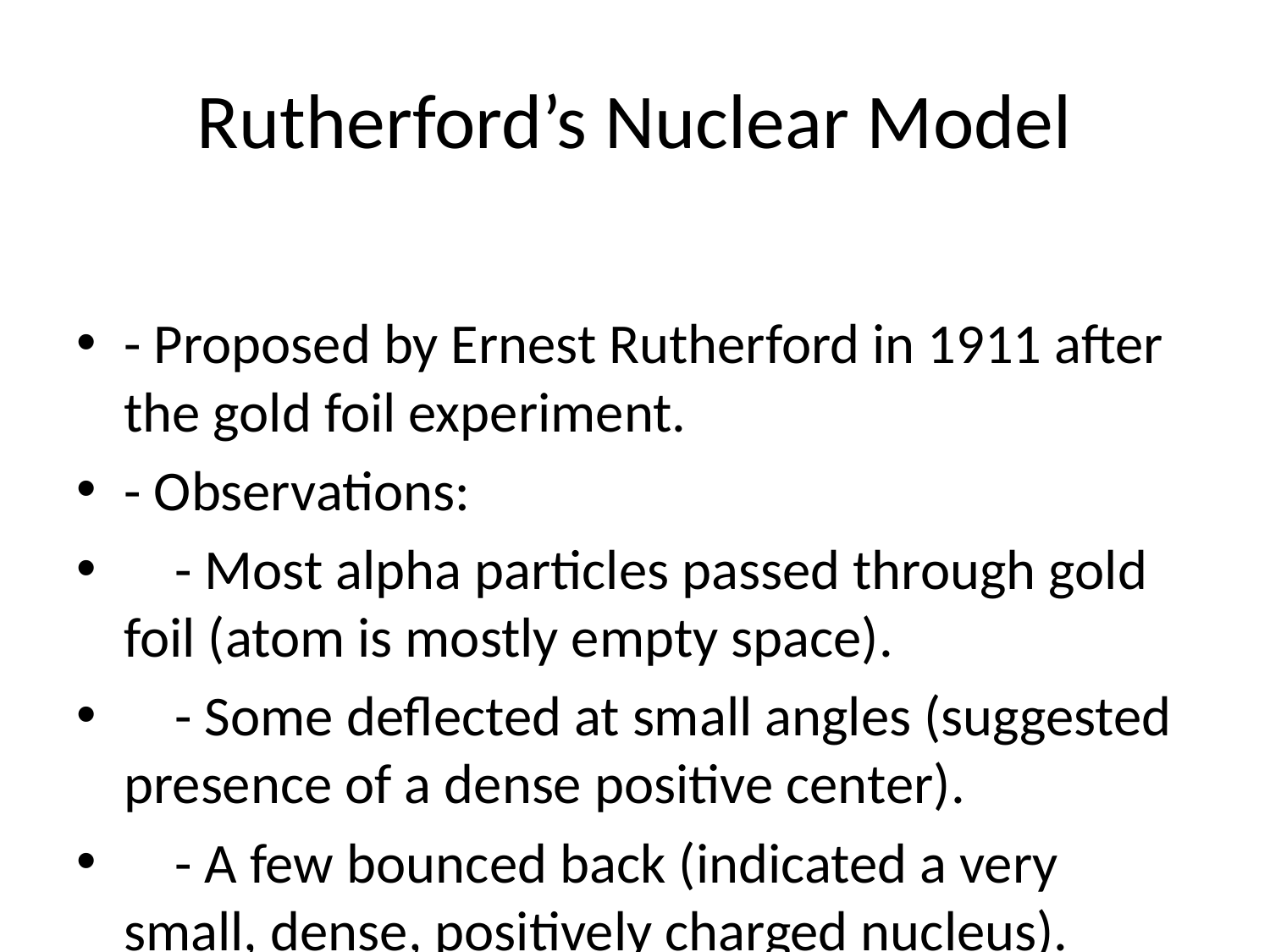

# Rutherford’s Nuclear Model

- Proposed by Ernest Rutherford in 1911 after the gold foil experiment.
- Observations:
    - Most alpha particles passed through gold foil (atom is mostly empty space).
    - Some deflected at small angles (suggested presence of a dense positive center).
    - A few bounced back (indicated a very small, dense, positively charged nucleus).
- Conclusions:
    - Atoms have a dense central nucleus containing protons.
    - Electrons revolve around the nucleus in empty space.
    - Could not explain the stability of electrons in orbits.